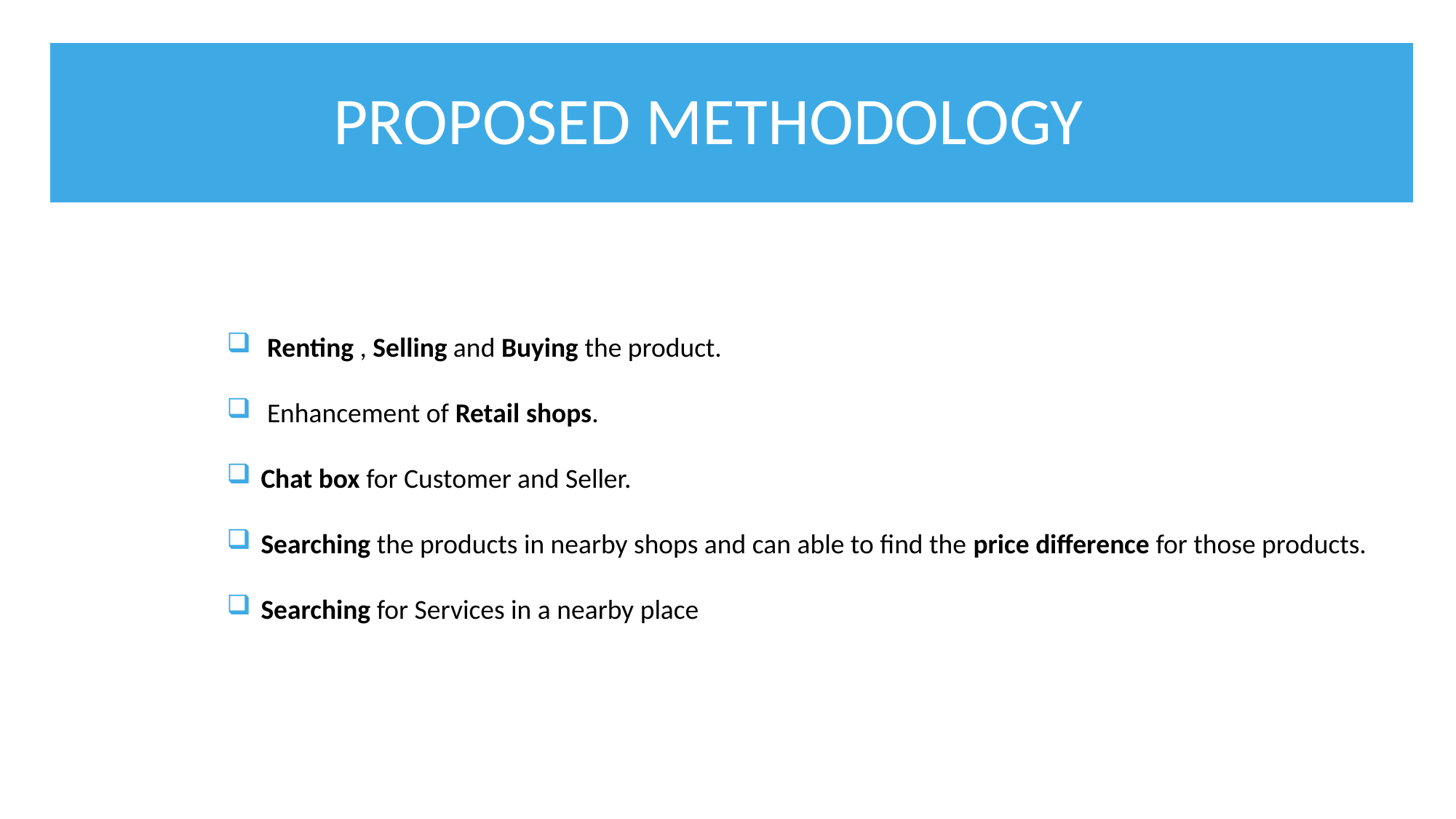

# PROPOSED METHODOLOGY
 Renting , Selling and Buying the product.
 Enhancement of Retail shops.
Chat box for Customer and Seller.
Searching the products in nearby shops and can able to find the price difference for those products.
Searching for Services in a nearby place